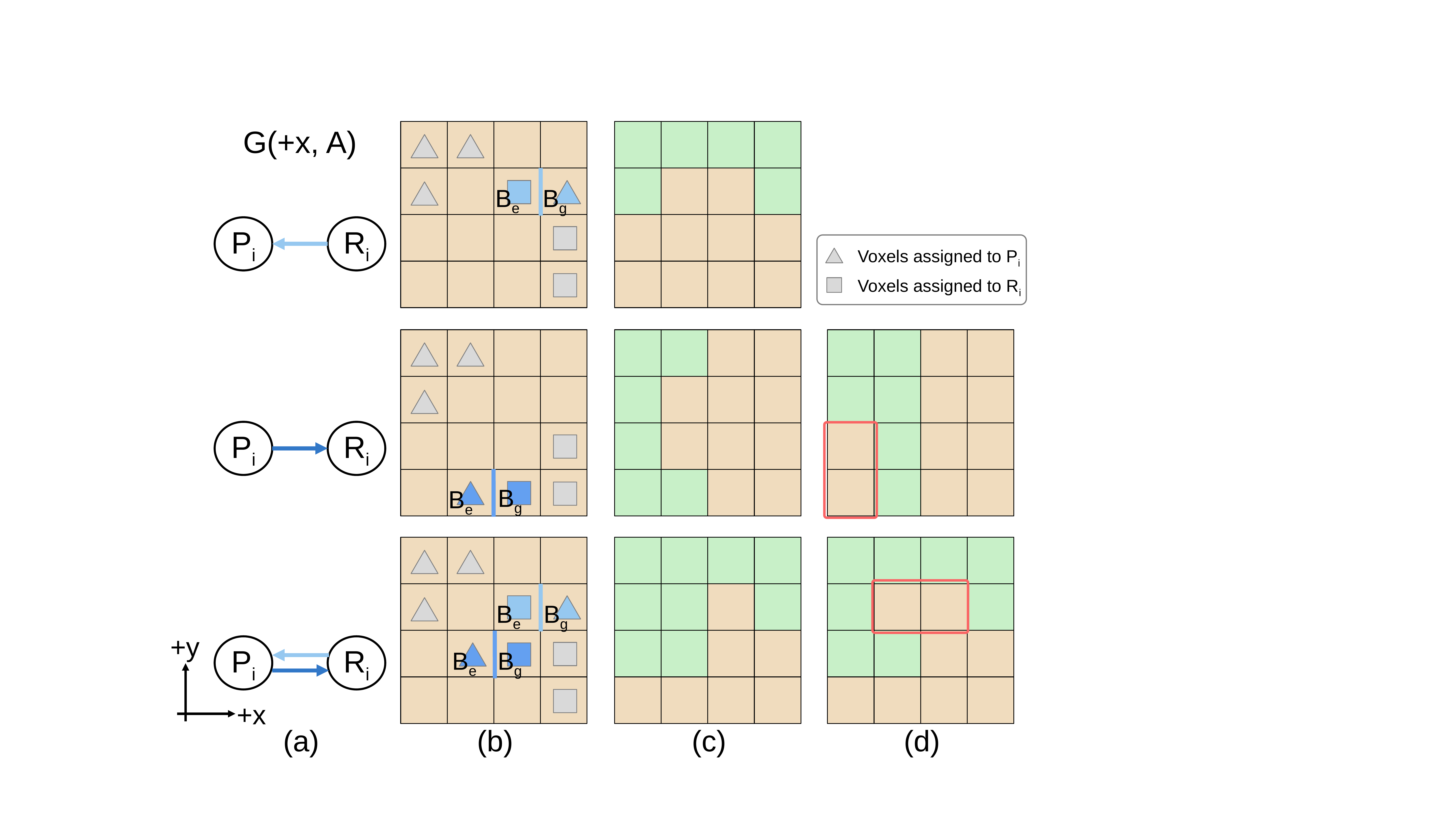

G(+x, A)

Bg
Be

Pi
Ri

Voxels assigned to Pi

Voxels assigned to Ri

Bg

Be

Pi
Ri

Be
Bg

Be
Bg

+y
+x
Pi
Ri
(a)
(b)
(c)
(d)